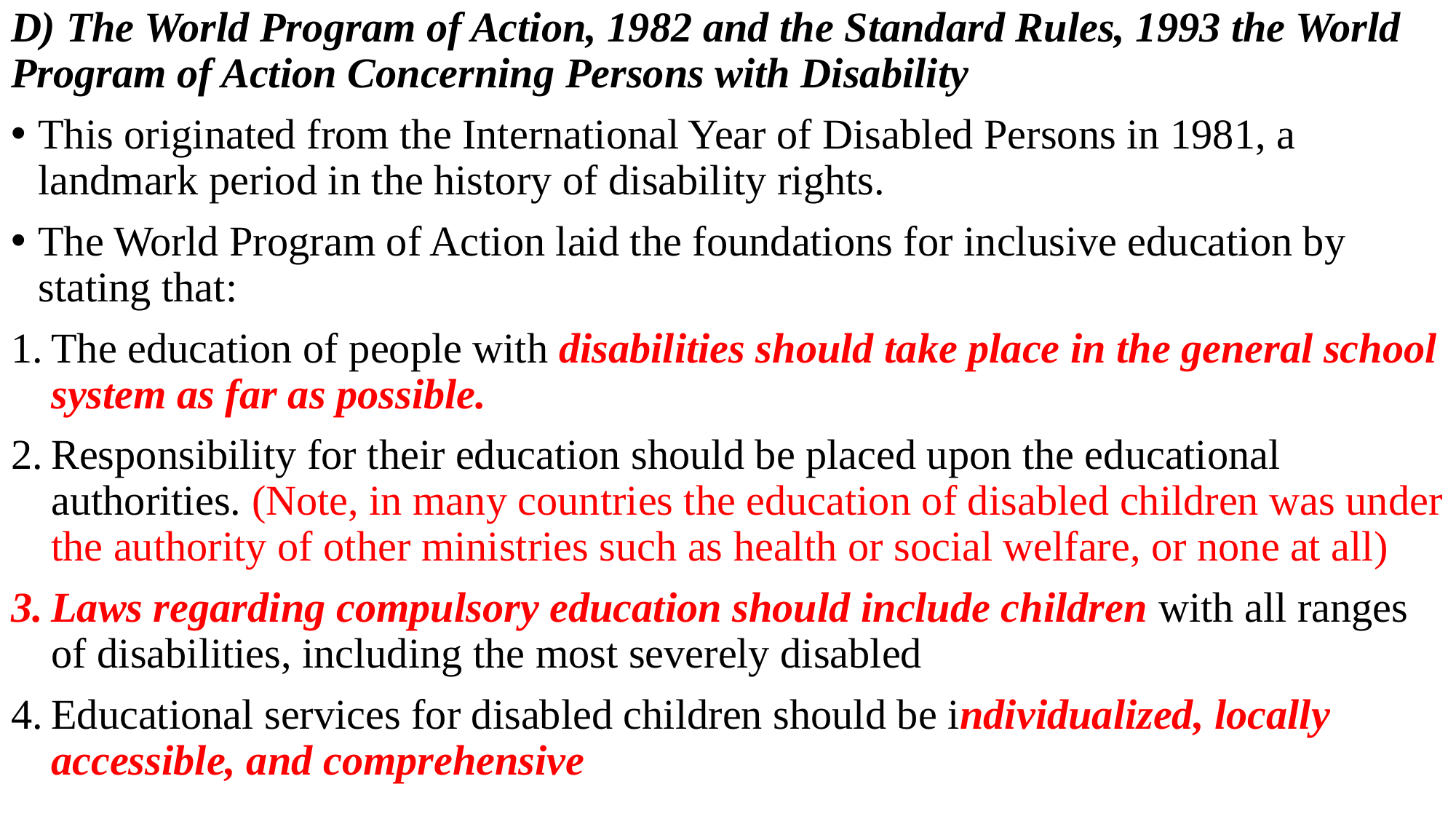

D) The World Program of Action, 1982 and the Standard Rules, 1993 the World Program of Action Concerning Persons with Disability
This originated from the International Year of Disabled Persons in 1981, a landmark period in the history of disability rights.
The World Program of Action laid the foundations for inclusive education by stating that:
The education of people with disabilities should take place in the general school system as far as possible.
Responsibility for their education should be placed upon the educational authorities. (Note, in many countries the education of disabled children was under the authority of other ministries such as health or social welfare, or none at all)
Laws regarding compulsory education should include children with all ranges of disabilities, including the most severely disabled
Educational services for disabled children should be individualized, locally accessible, and comprehensive